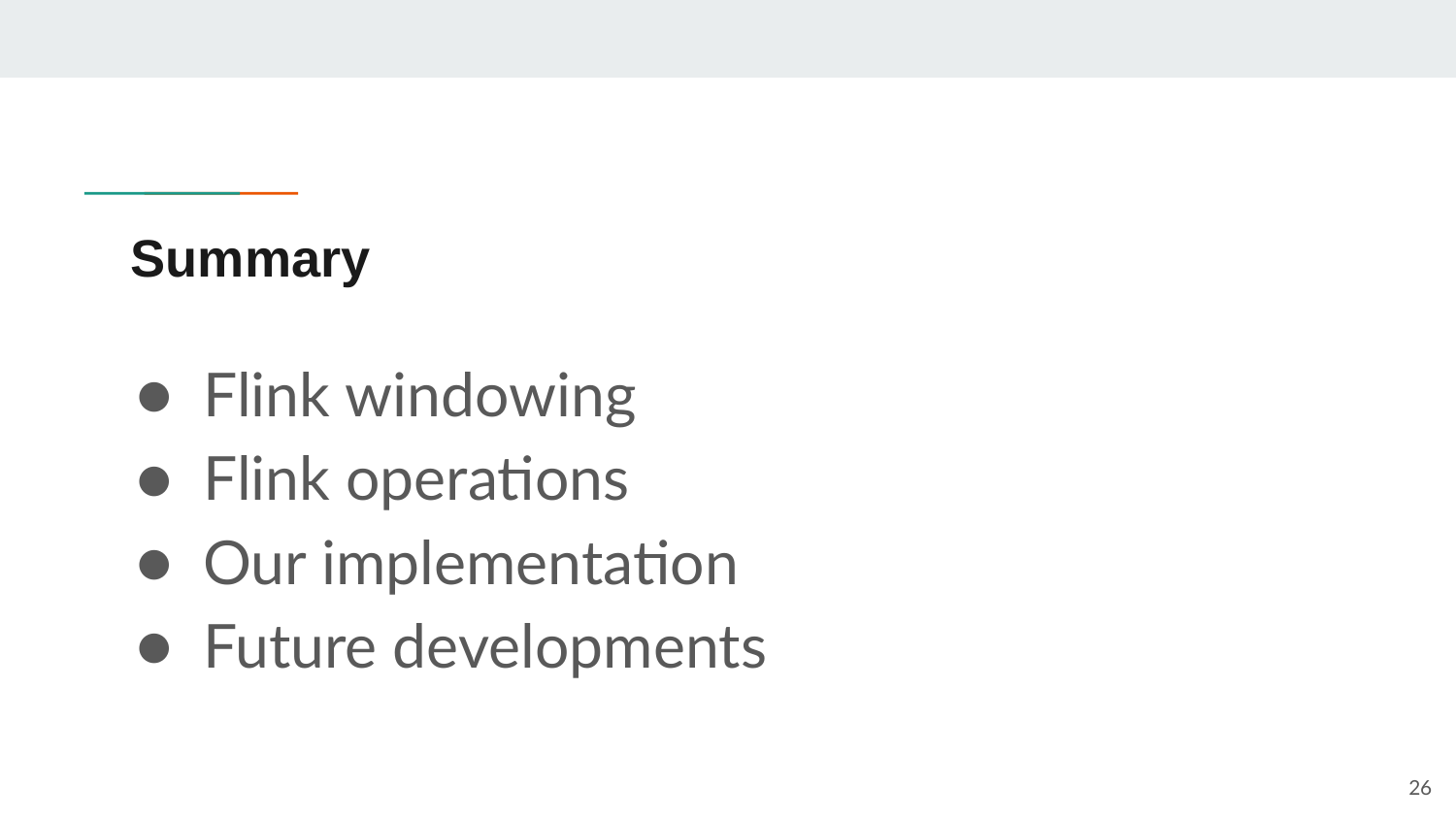

# Summary
Flink windowing
Flink operations
Our implementation
Future developments
26